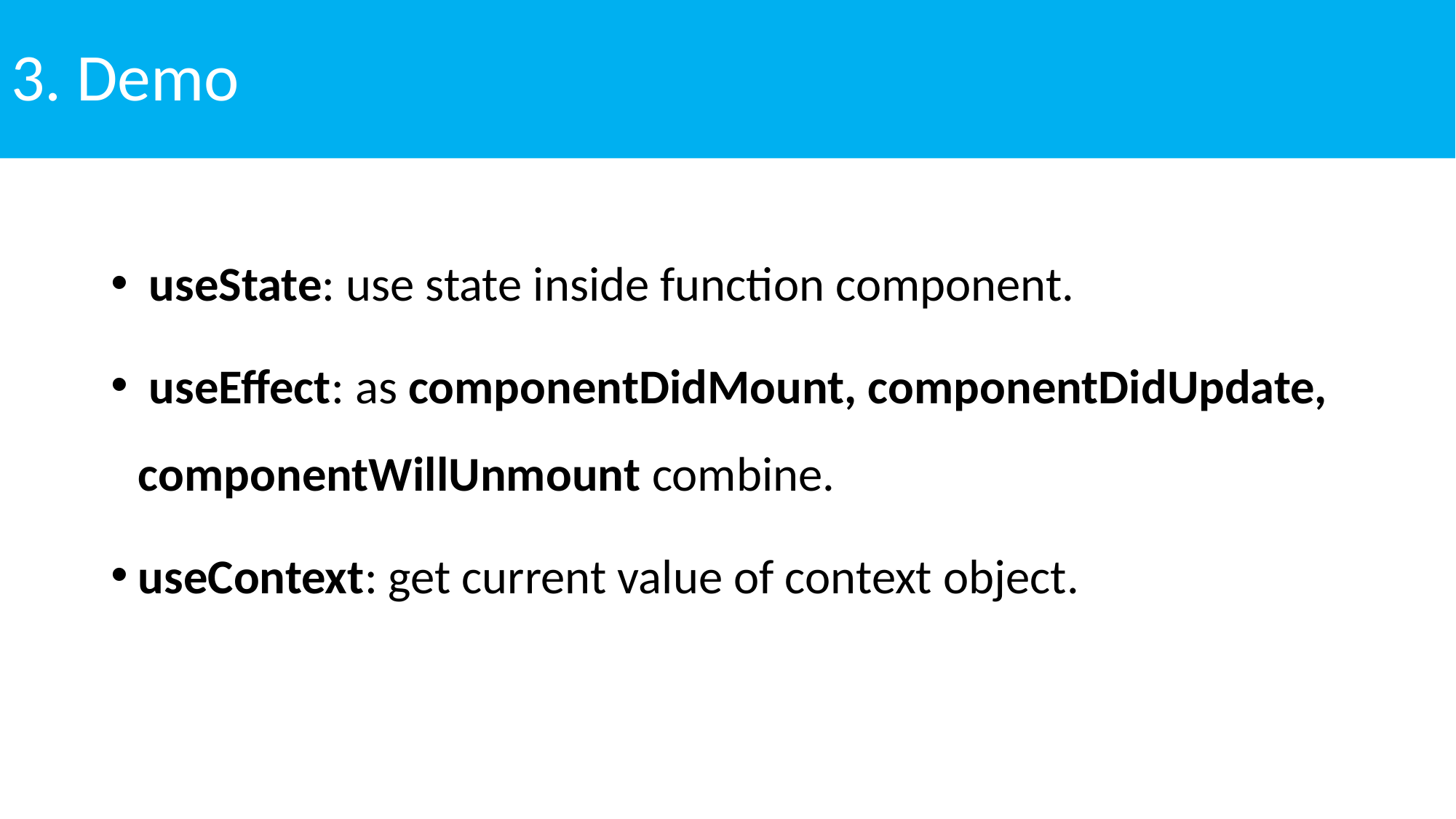

# 3. Demo
 useState: use state inside function component.
 useEffect: as componentDidMount, componentDidUpdate, componentWillUnmount combine.
useContext: get current value of context object.